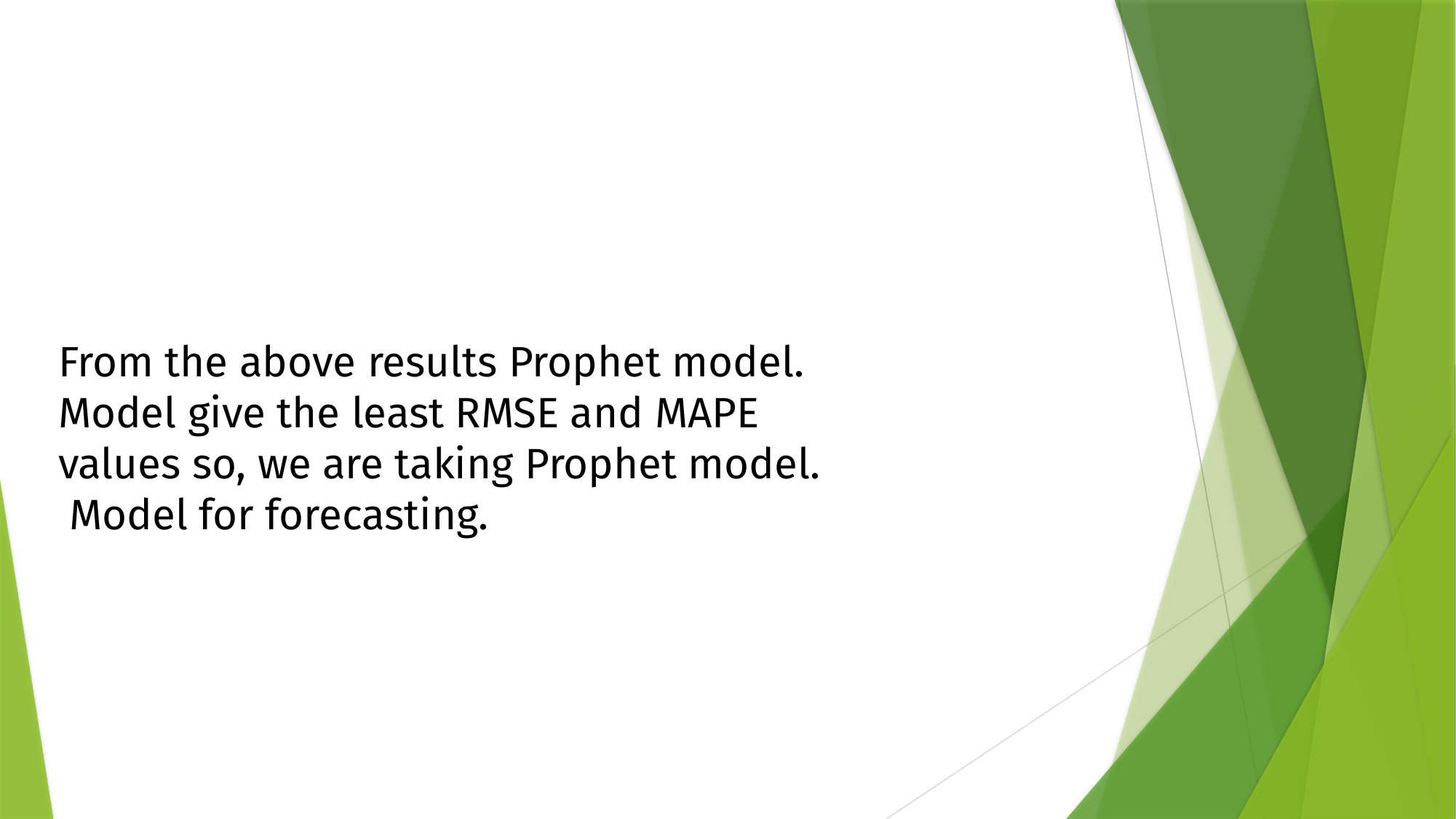

From the above results Prophet model.
Model give the least RMSE and MAPE
values so, we are taking Prophet model.
 Model for forecasting.